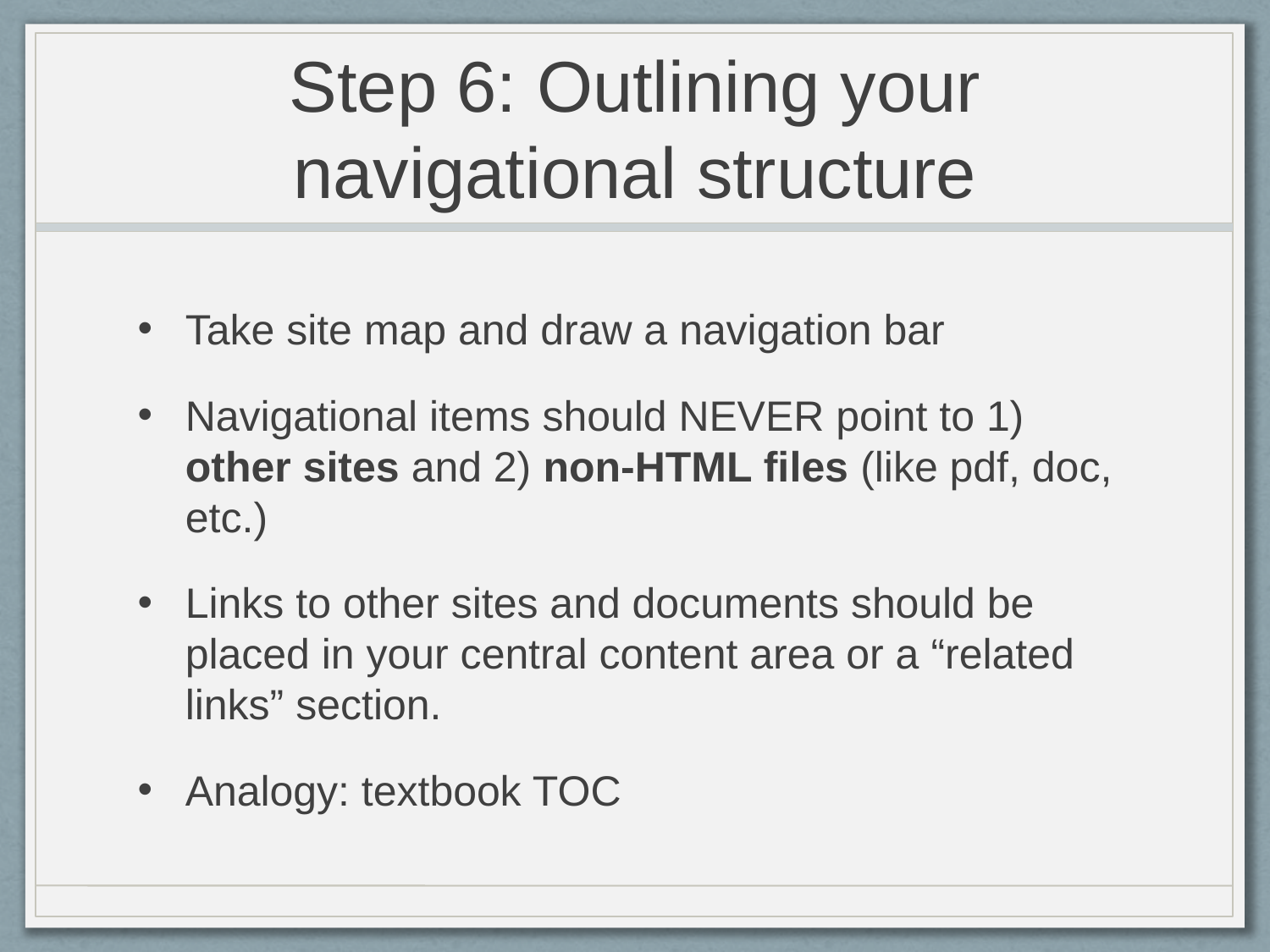

# Step 6: Outlining your navigational structure
Take site map and draw a navigation bar
Navigational items should NEVER point to 1) other sites and 2) non-HTML files (like pdf, doc, etc.)
Links to other sites and documents should be placed in your central content area or a “related links” section.
Analogy: textbook TOC